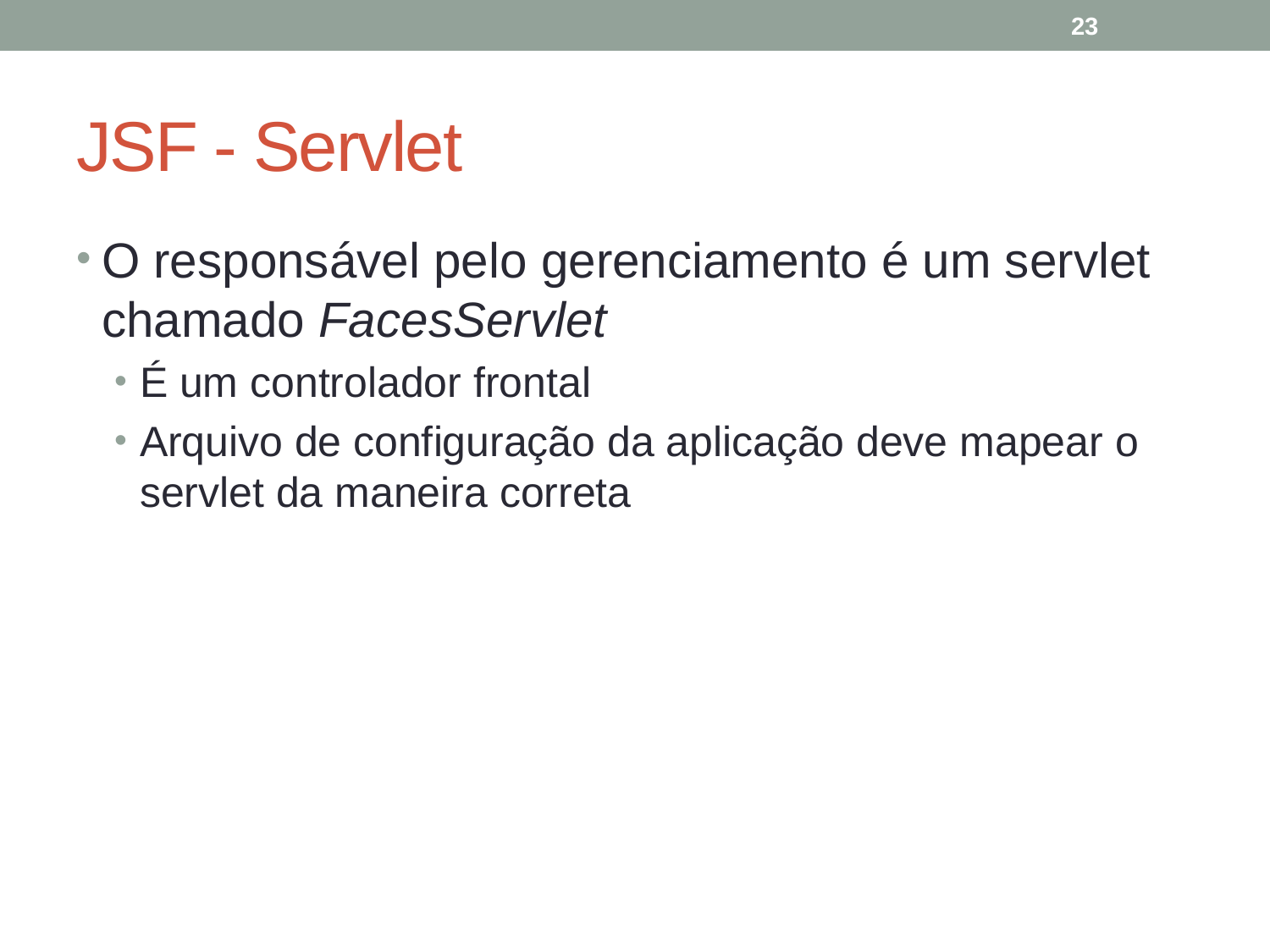

23
# JSF - Servlet
O responsável pelo gerenciamento é um servlet chamado FacesServlet
É um controlador frontal
Arquivo de configuração da aplicação deve mapear o servlet da maneira correta